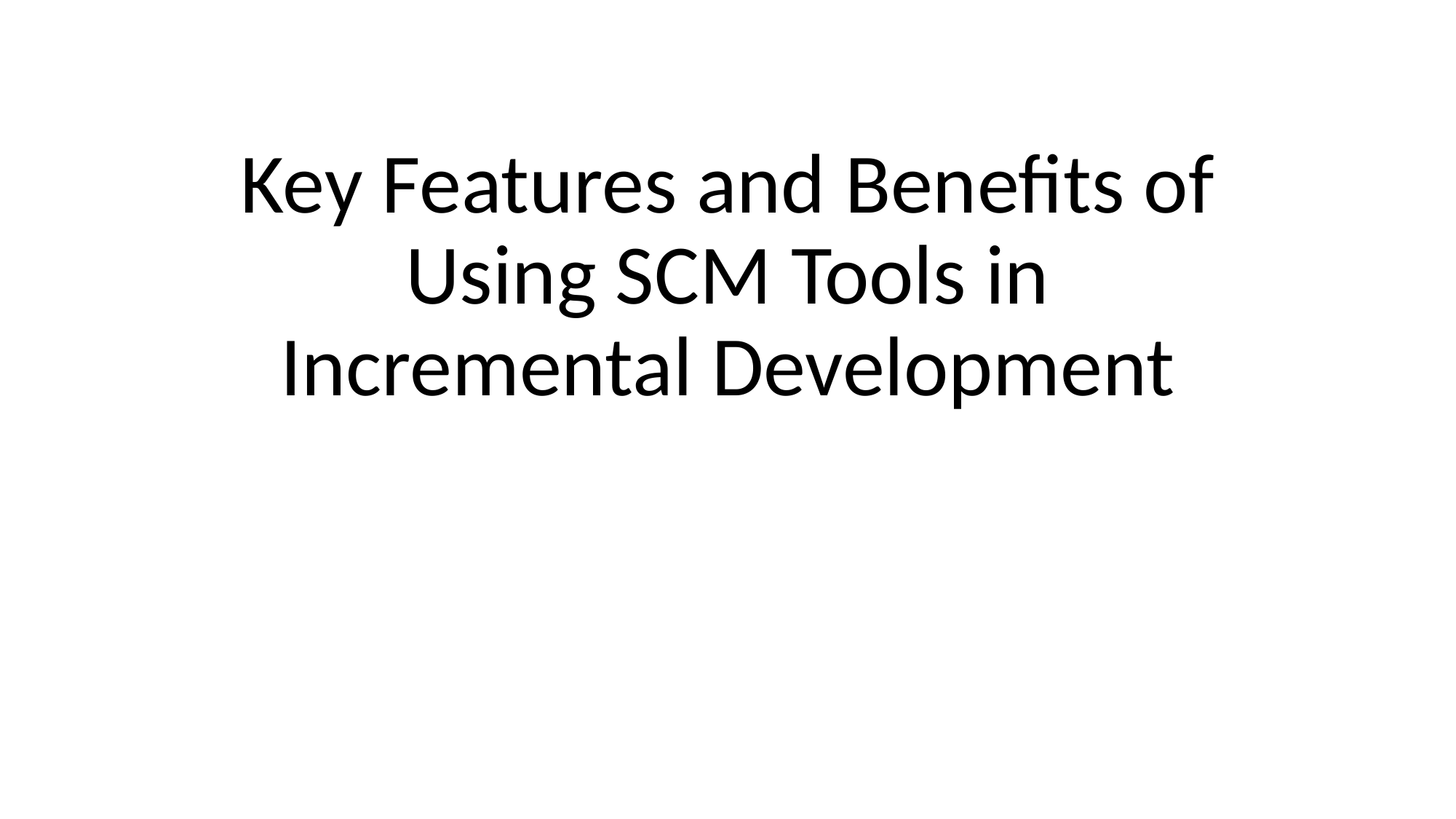

# Key Features and Benefits of Using SCM Tools in Incremental Development